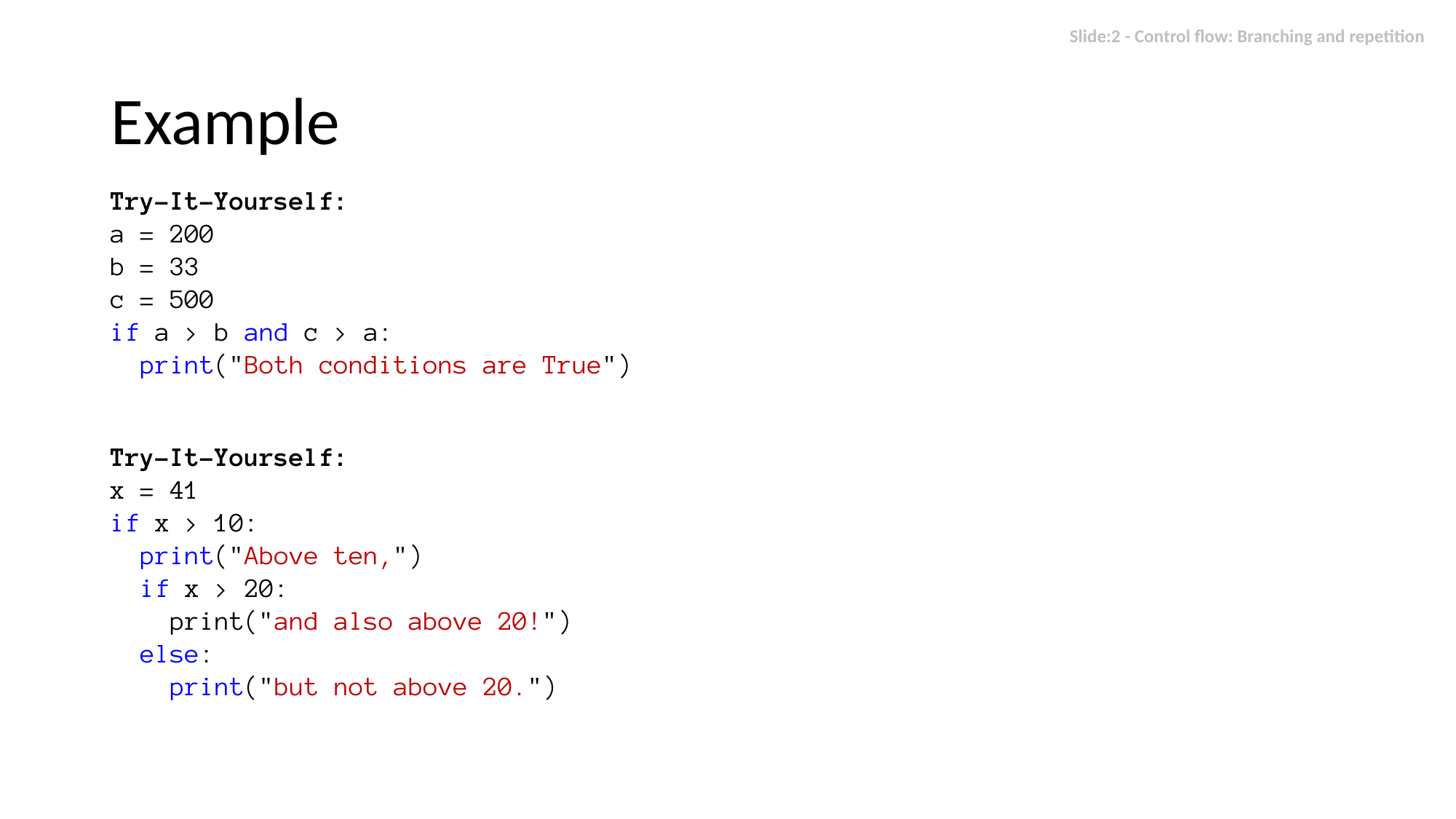

# Example
Try-It-Yourself:
a = 200
b = 33
c = 500
if a > b and c > a:
  print("Both conditions are True")
Try-It-Yourself:
x = 41
if x > 10:
  print("Above ten,")
  if x > 20:
    print("and also above 20!")
  else:
    print("but not above 20.")